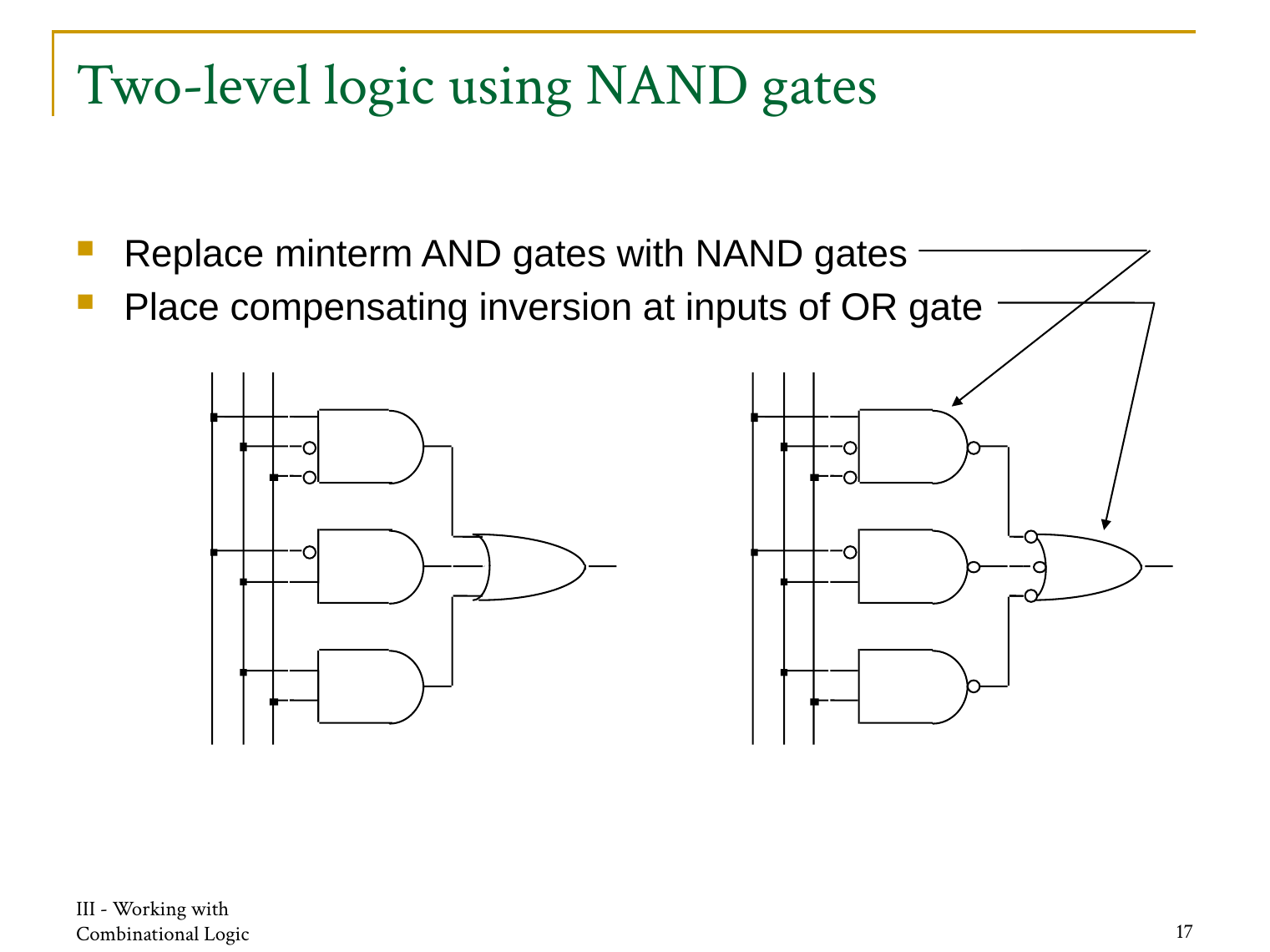

# Two-level logic using NAND gates
Replace minterm AND gates with NAND gates
Place compensating inversion at inputs of OR gate

III - Working with Combinational Logic
17